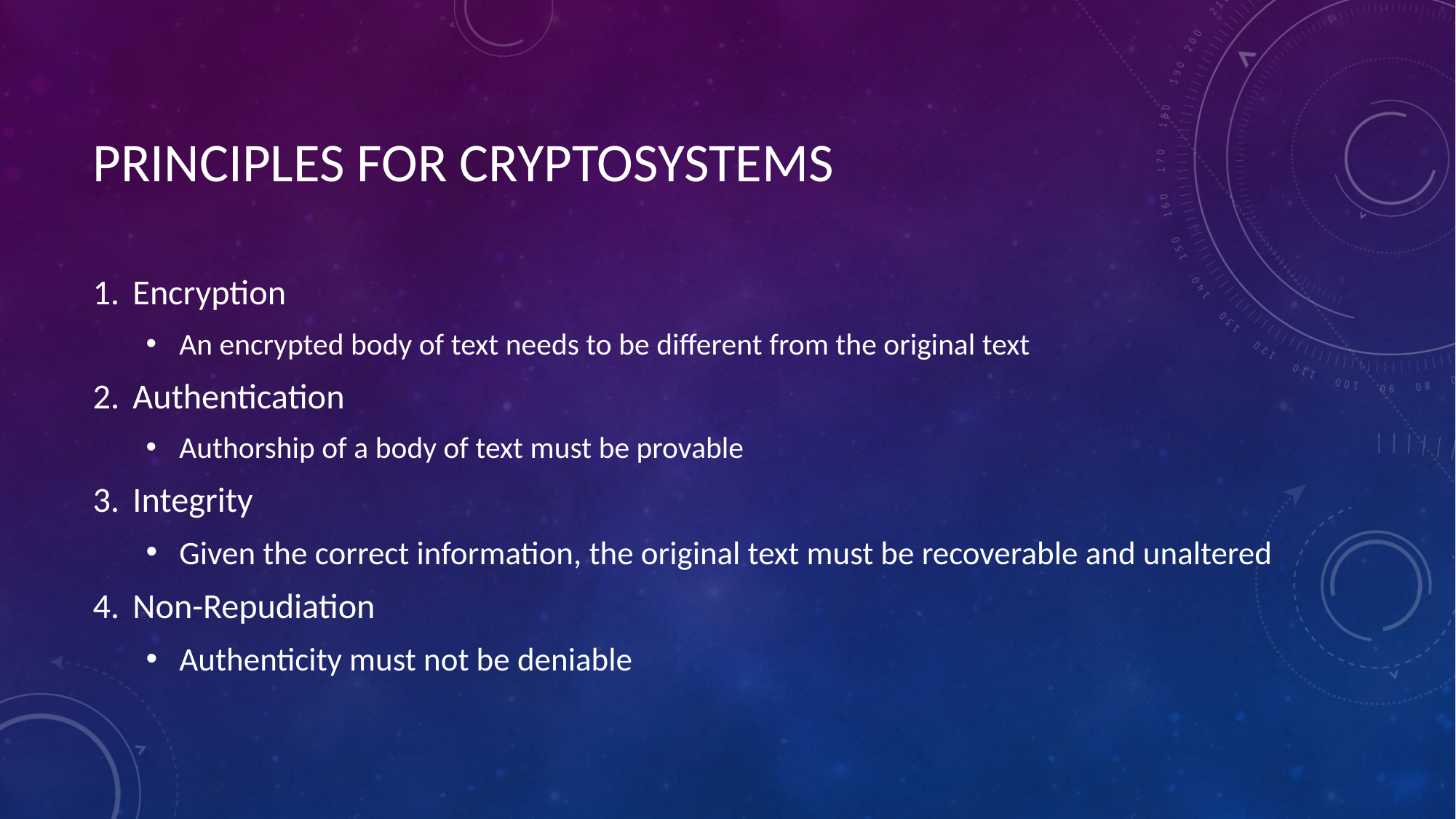

# Principles for cryptosystems
Encryption
An encrypted body of text needs to be different from the original text
Authentication
Authorship of a body of text must be provable
Integrity
Given the correct information, the original text must be recoverable and unaltered
Non-Repudiation
Authenticity must not be deniable